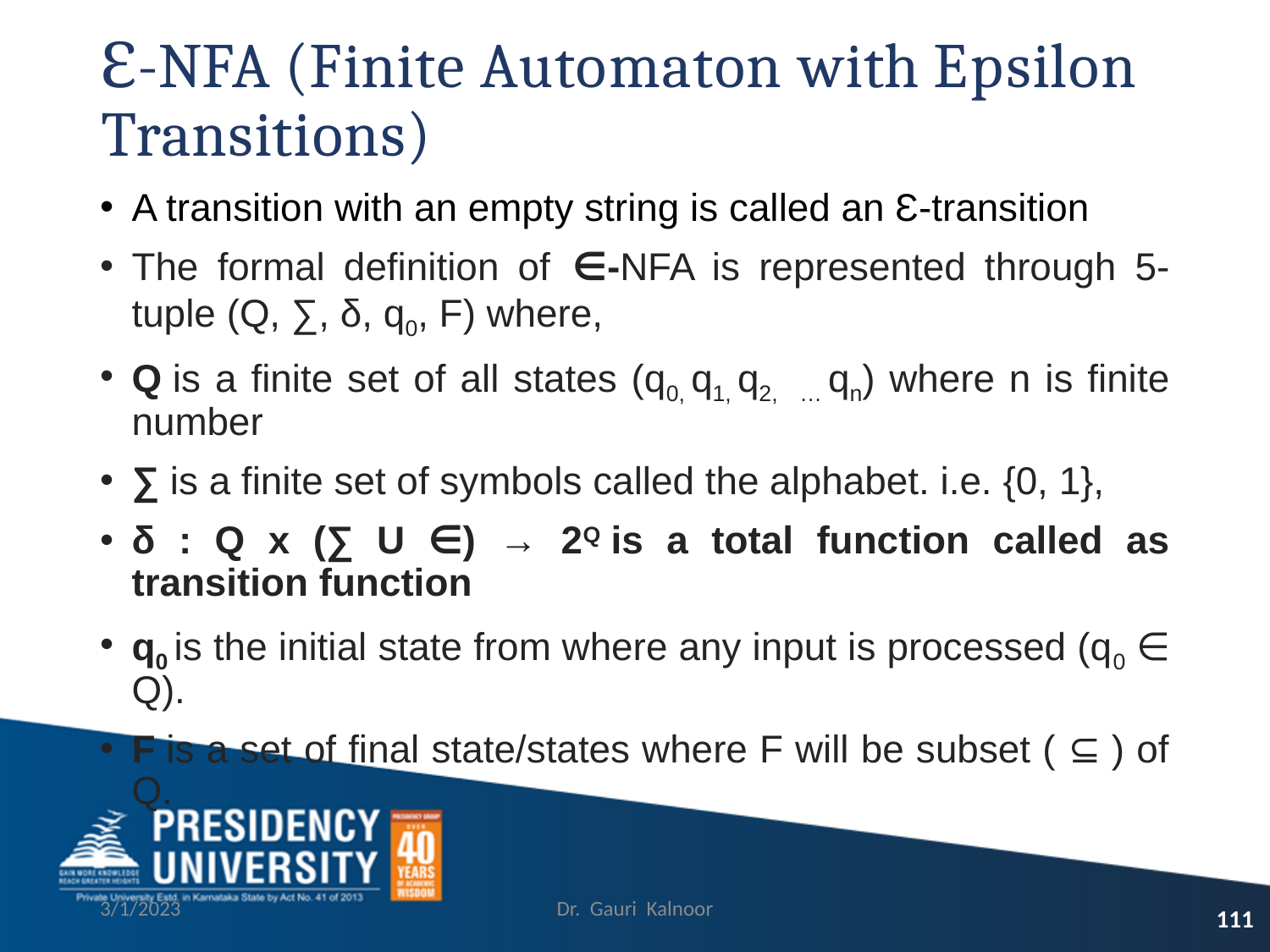

# Ɛ-NFA (Finite Automaton with Epsilon Transitions)
A transition with an empty string is called an Ɛ-transition
The formal definition of  ∈-NFA is represented through 5-tuple (Q, ∑, δ, q0, F) where,
Q is a finite set of all states (q0, q1, q2,   … qn) where n is finite number
∑ is a finite set of symbols called the alphabet. i.e. {0, 1},
δ : Q x (∑ U ∈) → 2Q is a total function called as transition function
q0 is the initial state from where any input is processed (q0 ∈ Q).
F is a set of final state/states where F will be subset ( ⊆ ) of Q.

3/1/2023
Dr.  Gauri  Kalnoor
111